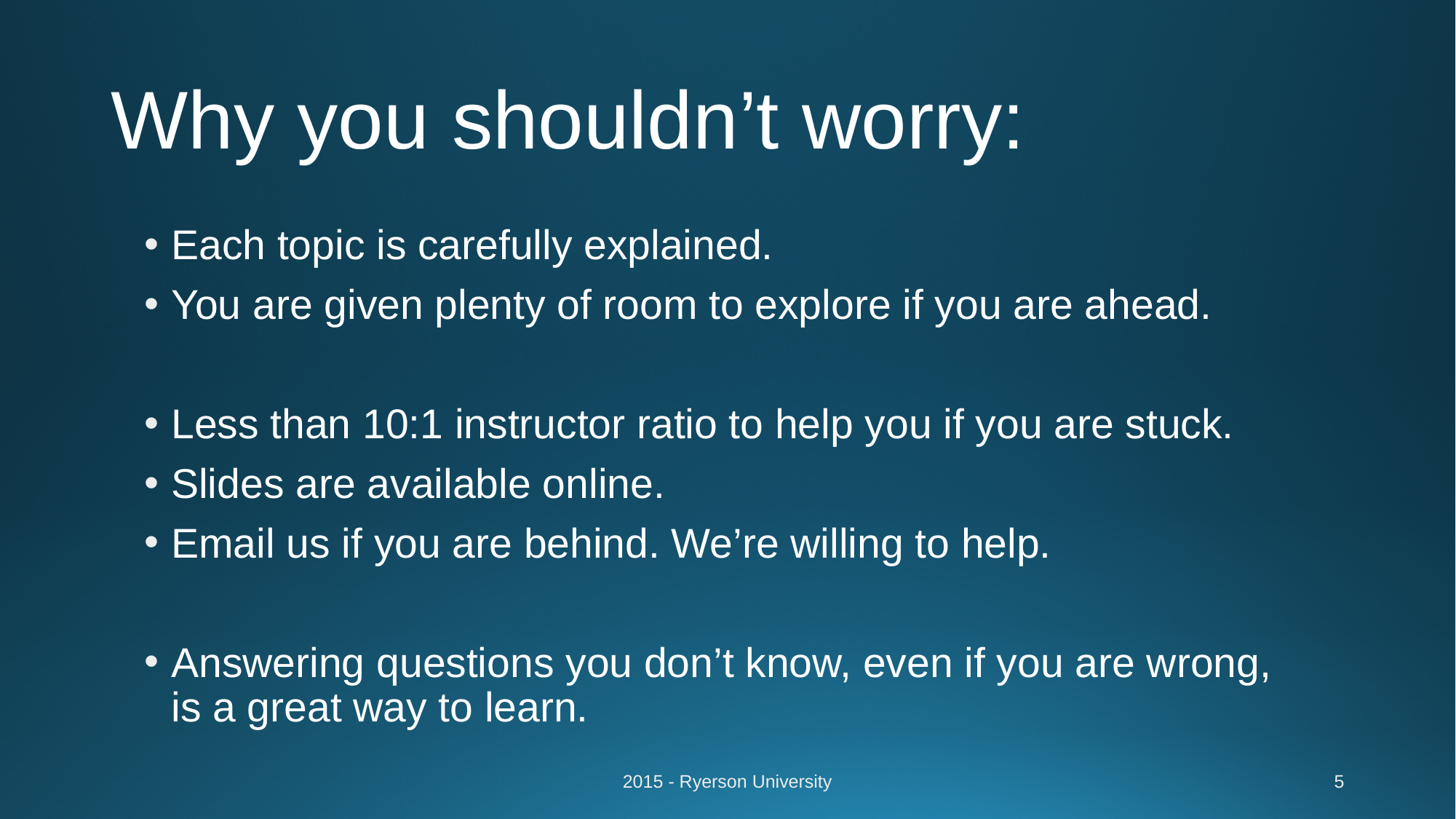

# Why you shouldn’t worry:
Each topic is carefully explained.
You are given plenty of room to explore if you are ahead.

Less than 10:1 instructor ratio to help you if you are stuck.
Slides are available online.
Email us if you are behind. We’re willing to help.

Answering questions you don’t know, even if you are wrong, is a great way to learn.

2015 - Ryerson University
5